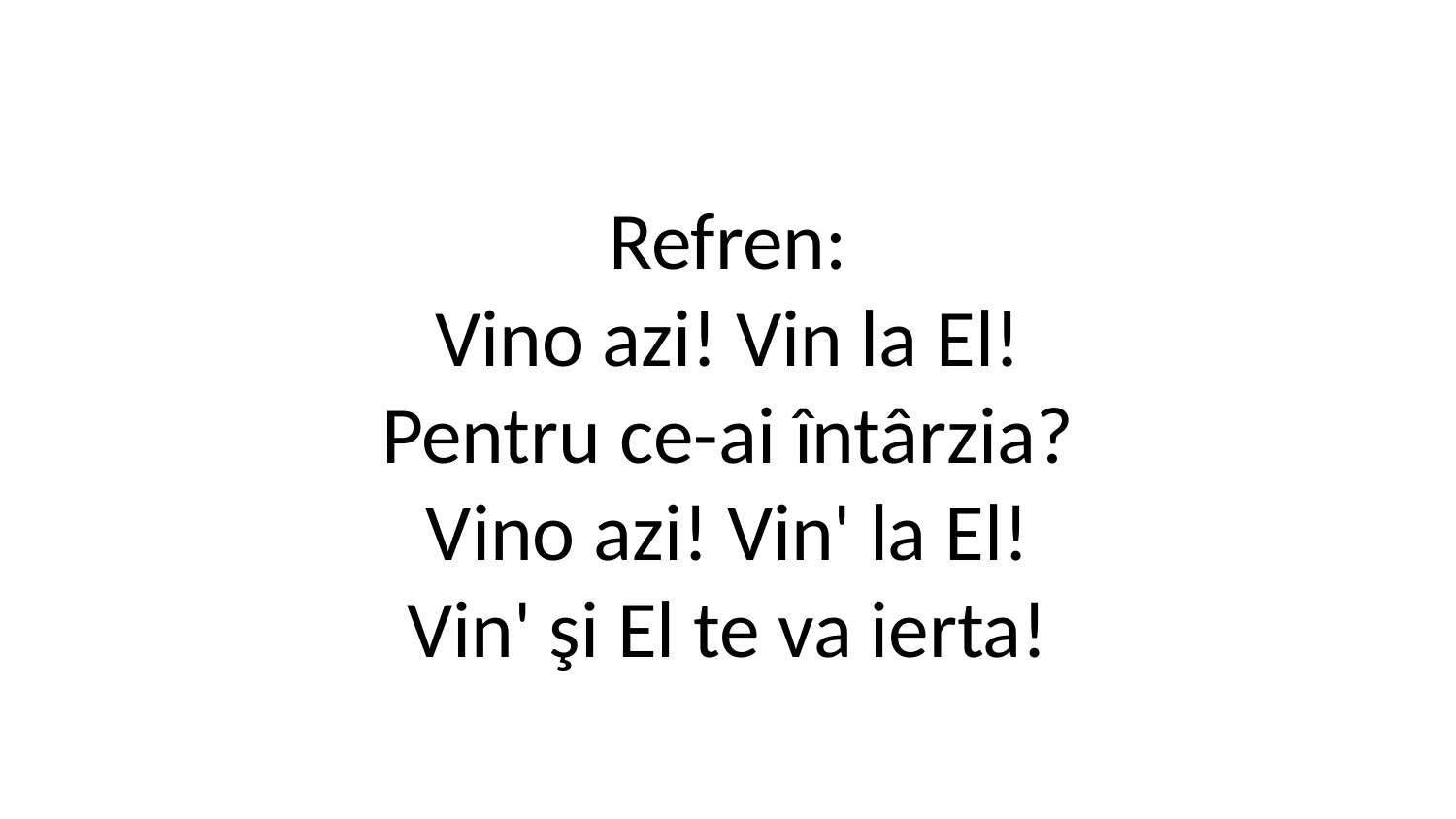

Refren:
Vino azi! Vin la El!
Pentru ce-ai întârzia?
Vino azi! Vin' la El!
Vin' şi El te va ierta!